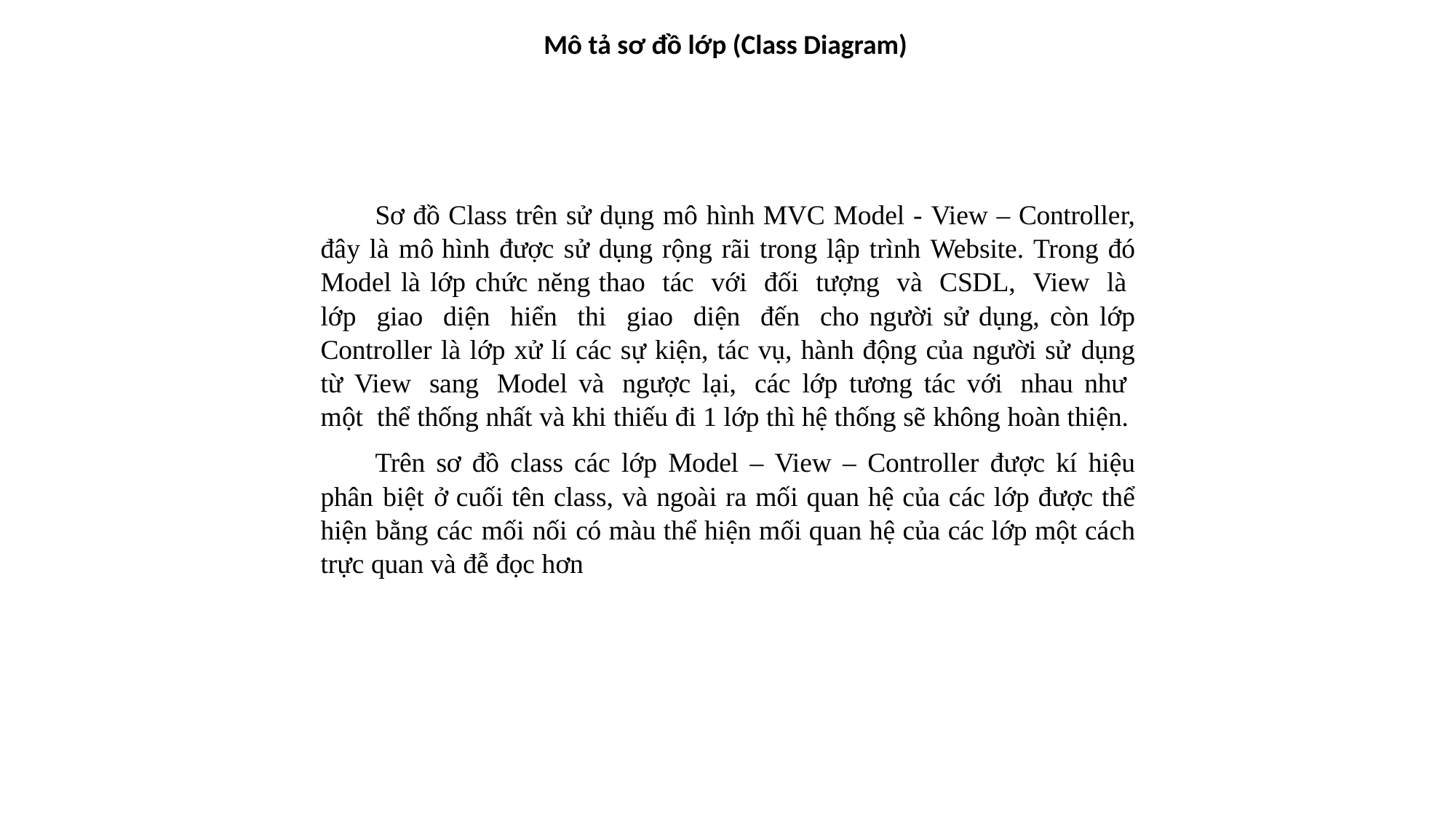

Mô tả sơ đồ lớp (Class Diagram)
Sơ đồ Class trên sử dụng mô hình MVC Model - View – Controller, đây là mô hình được sử dụng rộng rãi trong lập trình Website. Trong đó Model là lớp chức nĕng thao  tác  với  đối  tượng  và  CSDL,  View  là  lớp  giao  diện  hiển  thi  giao  diện  đến  cho người sử dụng, còn lớp Controller là lớp xử lí các sự kiện, tác vụ, hành động của người sử dụng từ View  sang  Model và  ngược lại,  các lớp tương tác với  nhau như  một  thể thống nhất và khi thiếu đi 1 lớp thì hệ thống sẽ không hoàn thiện.
Trên sơ đồ class các lớp Model – View – Controller được kí hiệu phân biệt ở cuối tên class, và ngoài ra mối quan hệ của các lớp được thể hiện bằng các mối nối có màu thể hiện mối quan hệ của các lớp một cách trực quan và đễ đọc hơn